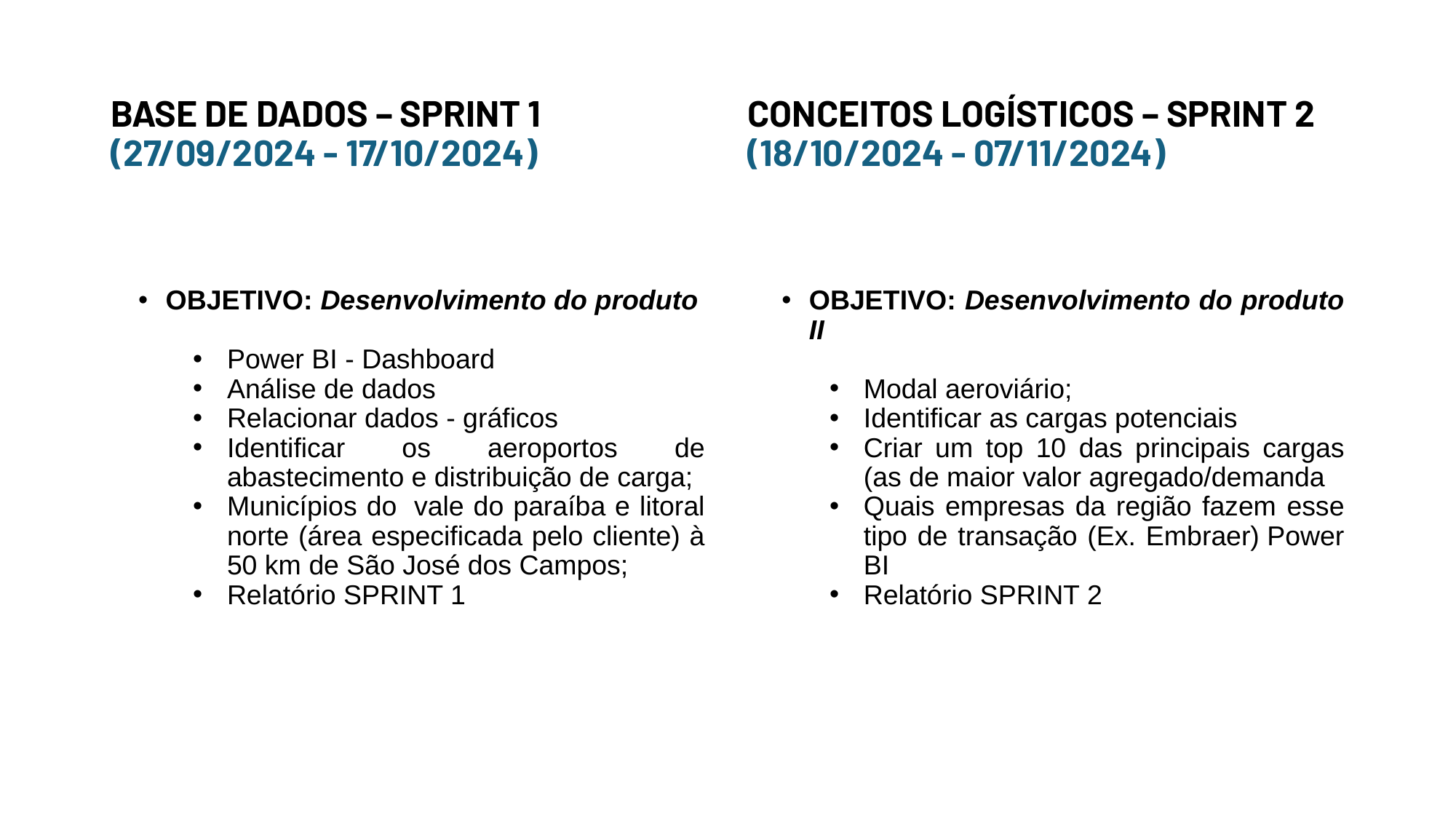

BASE DE DADOS – SPRINT 1 (27/09/2024 - 17/10/2024)
CONCEITOS LOGÍSTICOS – SPRINT 2 (18/10/2024 - 07/11/2024)

OBJETIVO: Desenvolvimento do produto

Power BI - Dashboard
Análise de dados
Relacionar dados - gráficos
Identificar os aeroportos de abastecimento e distribuição de carga;
Municípios do  vale do paraíba e litoral norte (área especificada pelo cliente) à 50 km de São José dos Campos;
Relatório SPRINT 1

OBJETIVO: Desenvolvimento do produto II

Modal aeroviário;
Identificar as cargas potenciais
Criar um top 10 das principais cargas (as de maior valor agregado/demanda
Quais empresas da região fazem esse tipo de transação (Ex. Embraer) Power BI
Relatório SPRINT 2